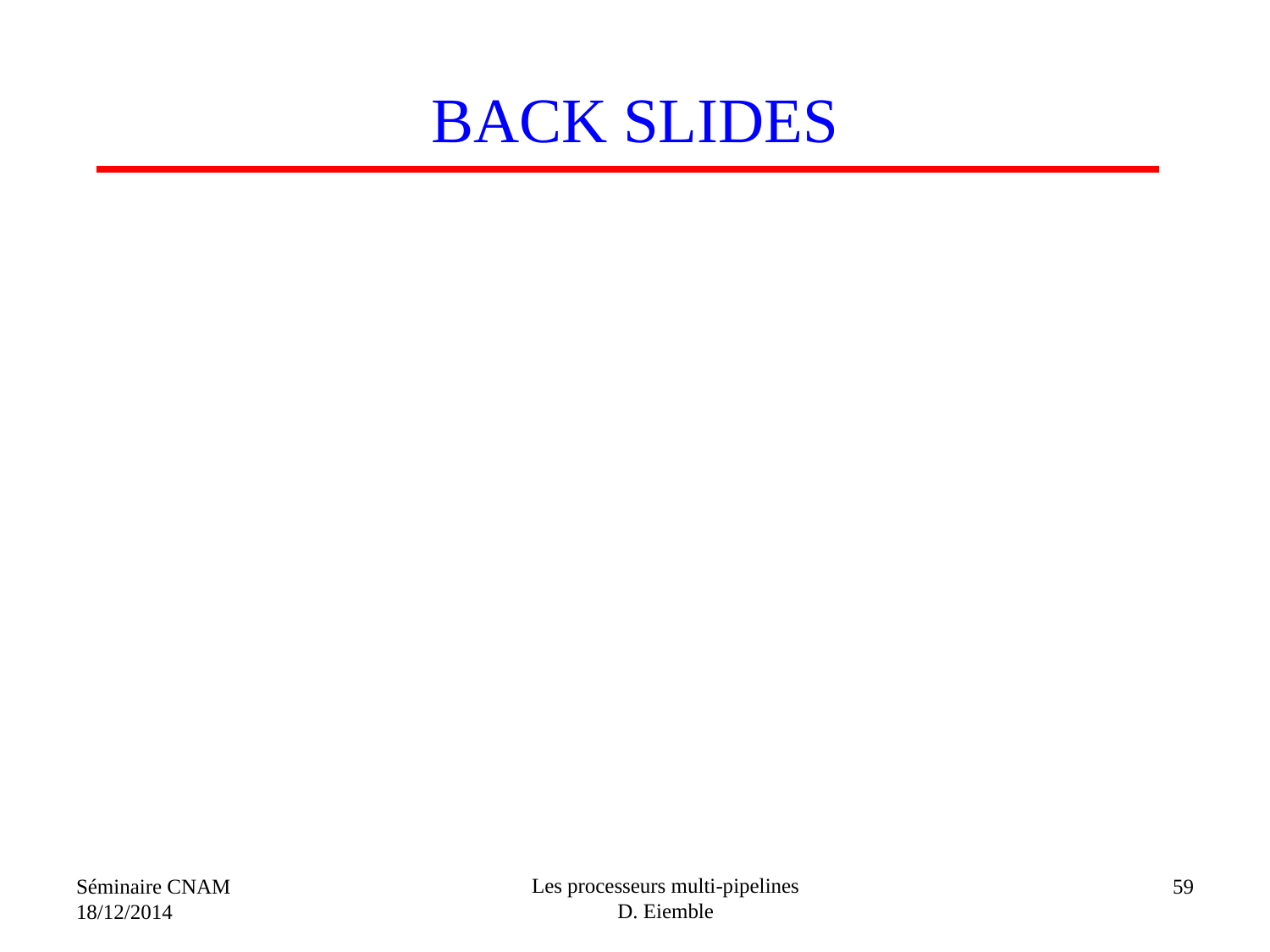

# BACK SLIDES
Les processeurs multi-pipelines
D. Eiemble
Séminaire CNAM
18/12/2014
59